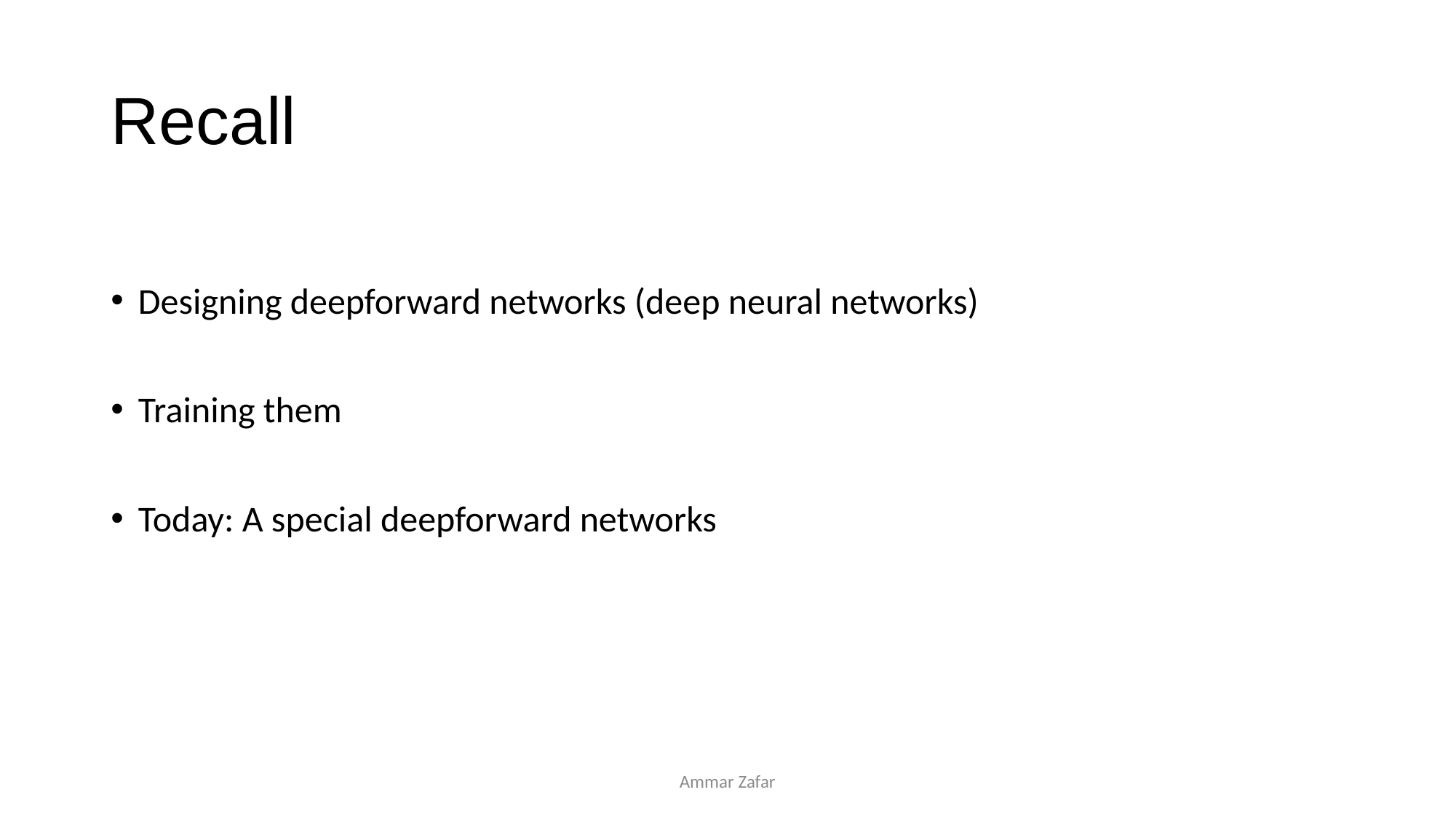

# Recall

Designing deepforward networks (deep neural networks)

Training them

Today: A special deepforward networks

Ammar Zafar